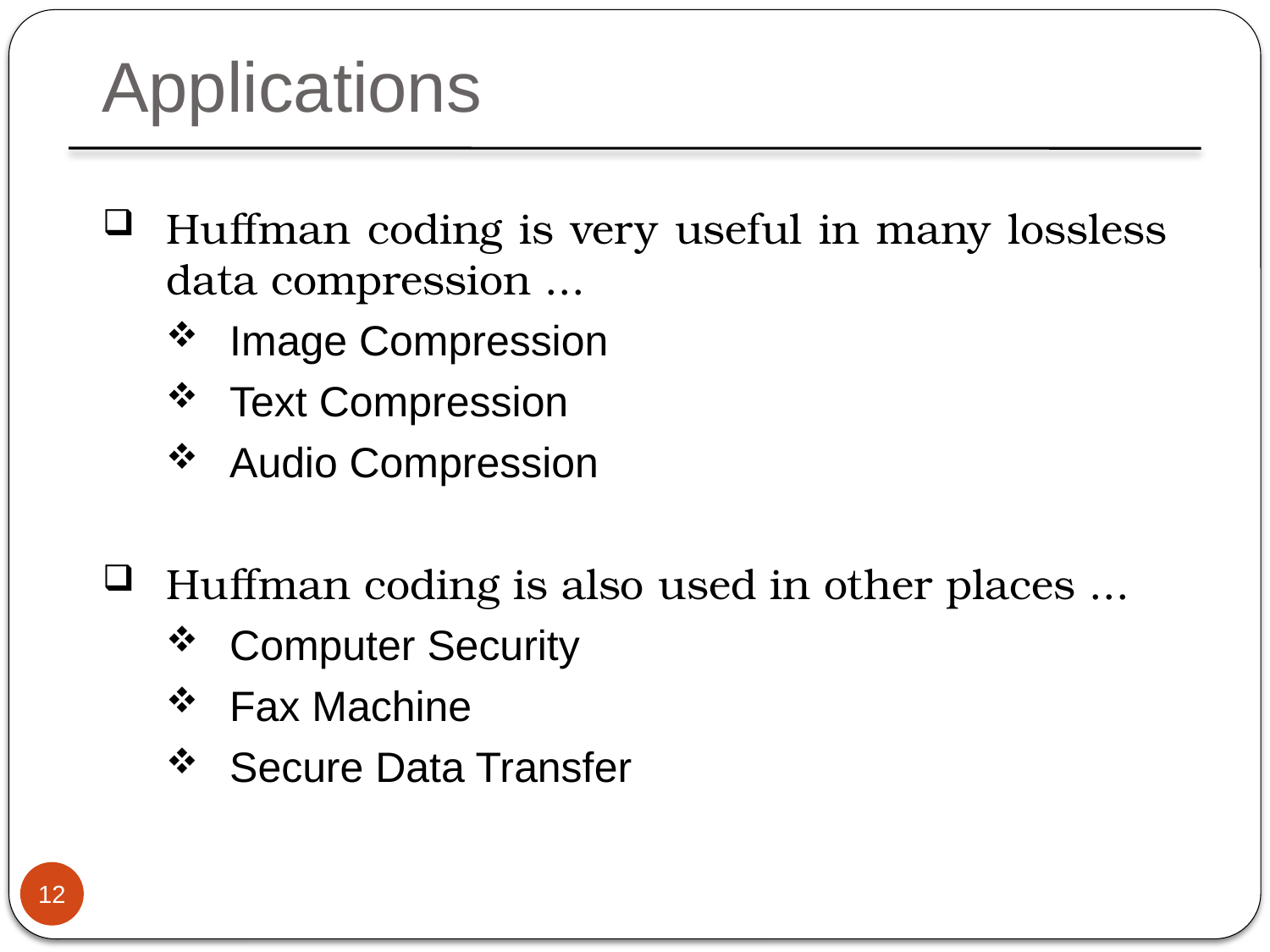

Applications
Huffman coding is very useful in many lossless data compression ...
Image Compression
Text Compression
Audio Compression

Huffman coding is also used in other places ...
Computer Security
Fax Machine
Secure Data Transfer

12